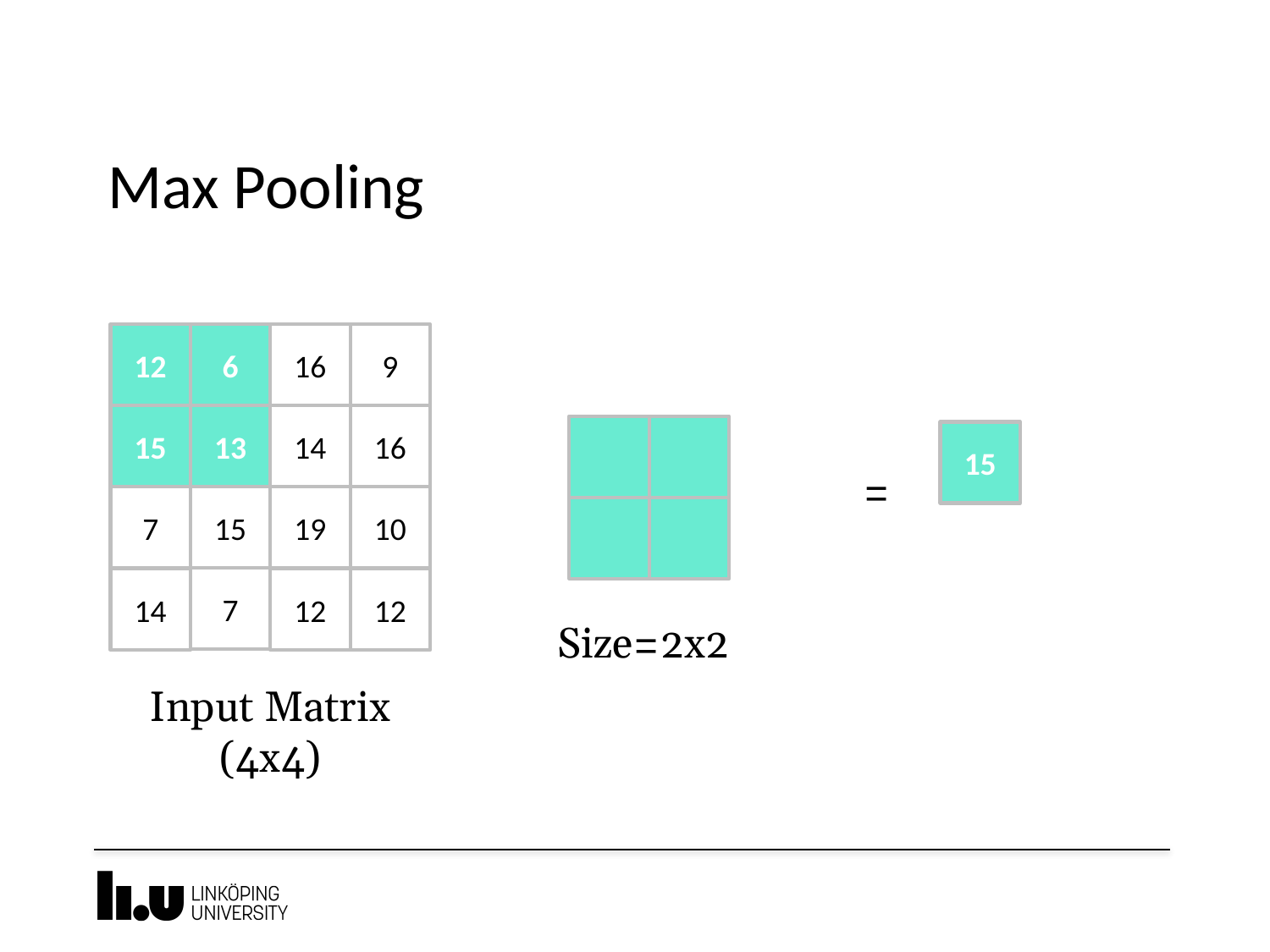

# Max Pooling
9
12
6
16
15
13
14
16

15
=
7
15
19
10

7
12
14
12
Size=2x2
Input Matrix
(4x4)